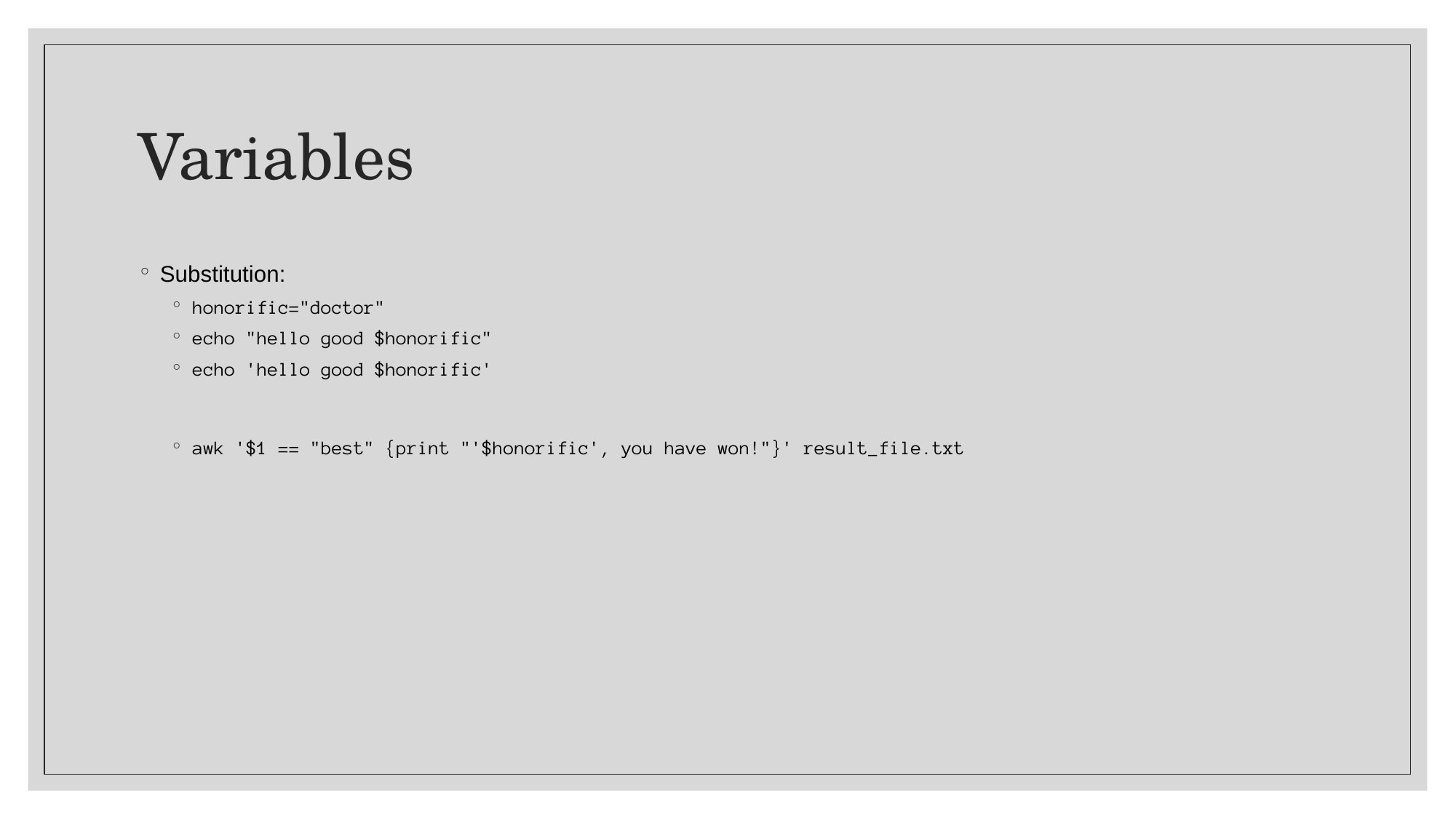

# Variables
Substitution:
honorific="doctor"
echo "hello good $honorific"
echo 'hello good $honorific'

awk '$1 == "best" {print "'$honorific', you have won!"}' result_file.txt